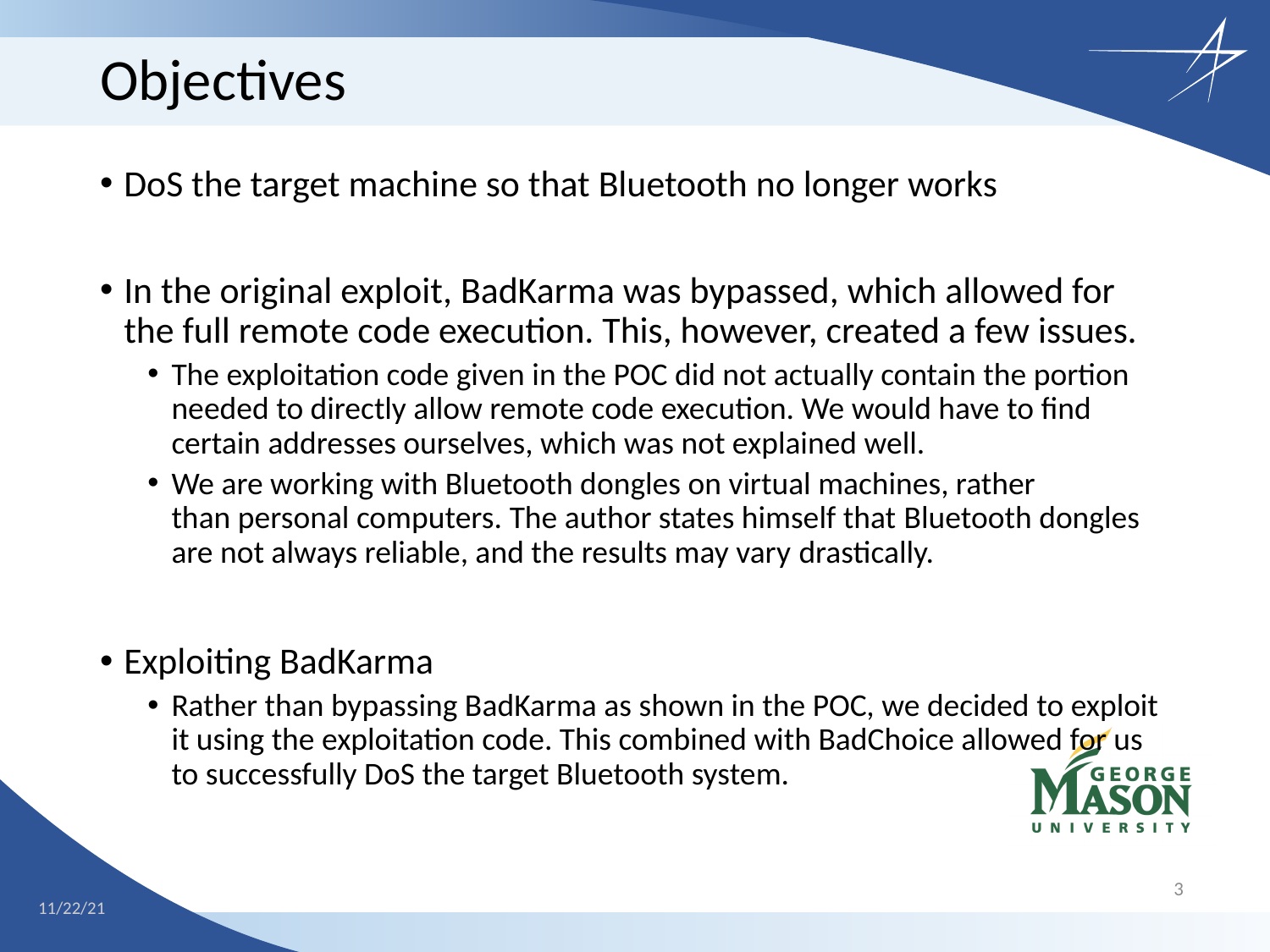

# Objectives
DoS the target machine so that Bluetooth no longer works

In the original exploit, BadKarma was bypassed, which allowed for the full remote code execution. This, however, created a few issues.
The exploitation code given in the POC did not actually contain the portion needed to directly allow remote code execution. We would have to find certain addresses ourselves, which was not explained well.
We are working with Bluetooth dongles on virtual machines, rather than personal computers. The author states himself that Bluetooth dongles are not always reliable, and the results may vary drastically.

Exploiting BadKarma
Rather than bypassing BadKarma as shown in the POC, we decided to exploit it using the exploitation code. This combined with BadChoice allowed for us to successfully DoS the target Bluetooth system.
3
11/01/21
11/22/21